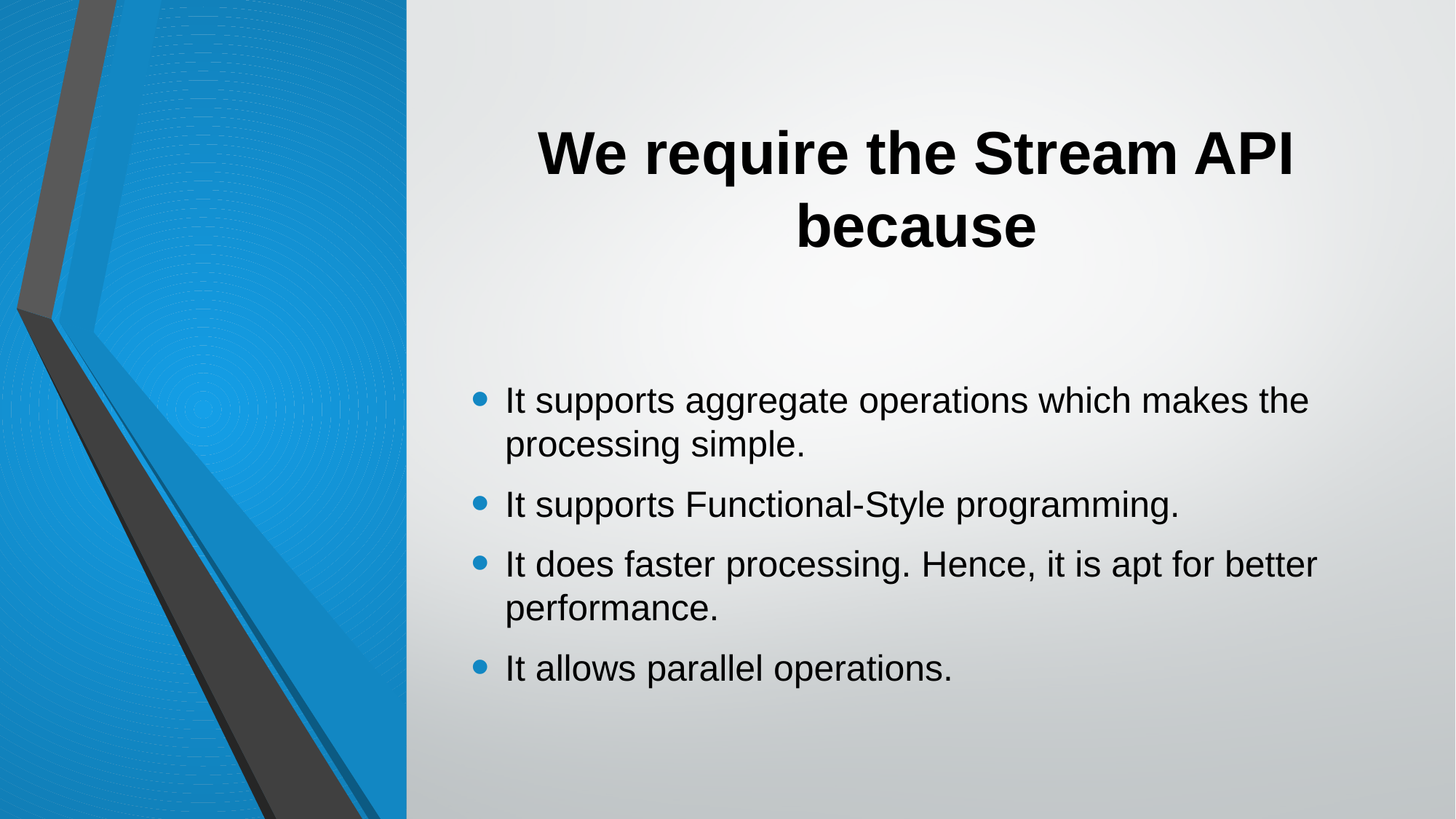

# We require the Stream API because

It supports aggregate operations which makes the processing simple.
It supports Functional-Style programming.
It does faster processing. Hence, it is apt for better performance.
It allows parallel operations.